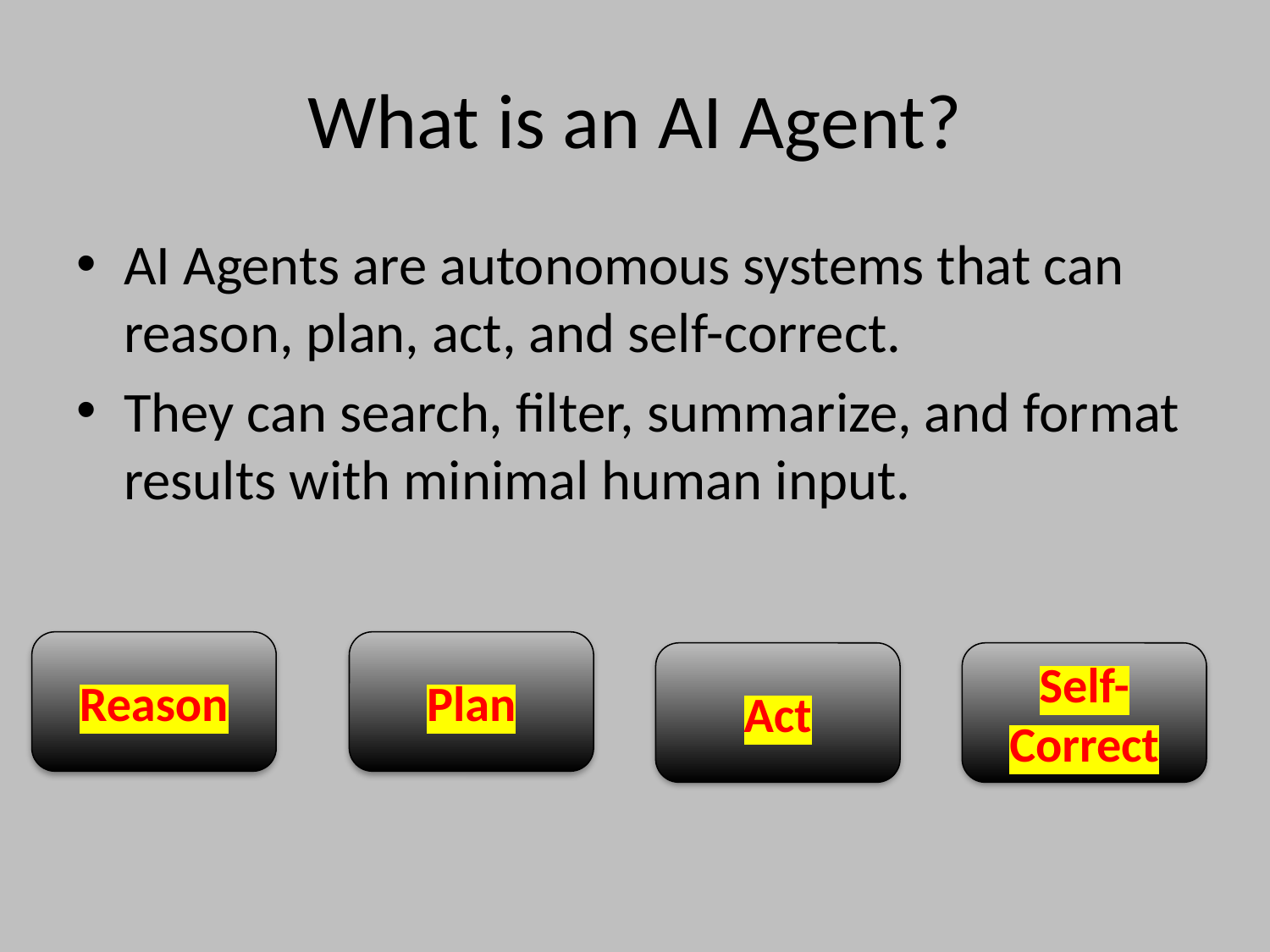

# What is an AI Agent?
AI Agents are autonomous systems that can reason, plan, act, and self-correct.
They can search, filter, summarize, and format results with minimal human input.
Reason
Plan
Act
Self-
Correct